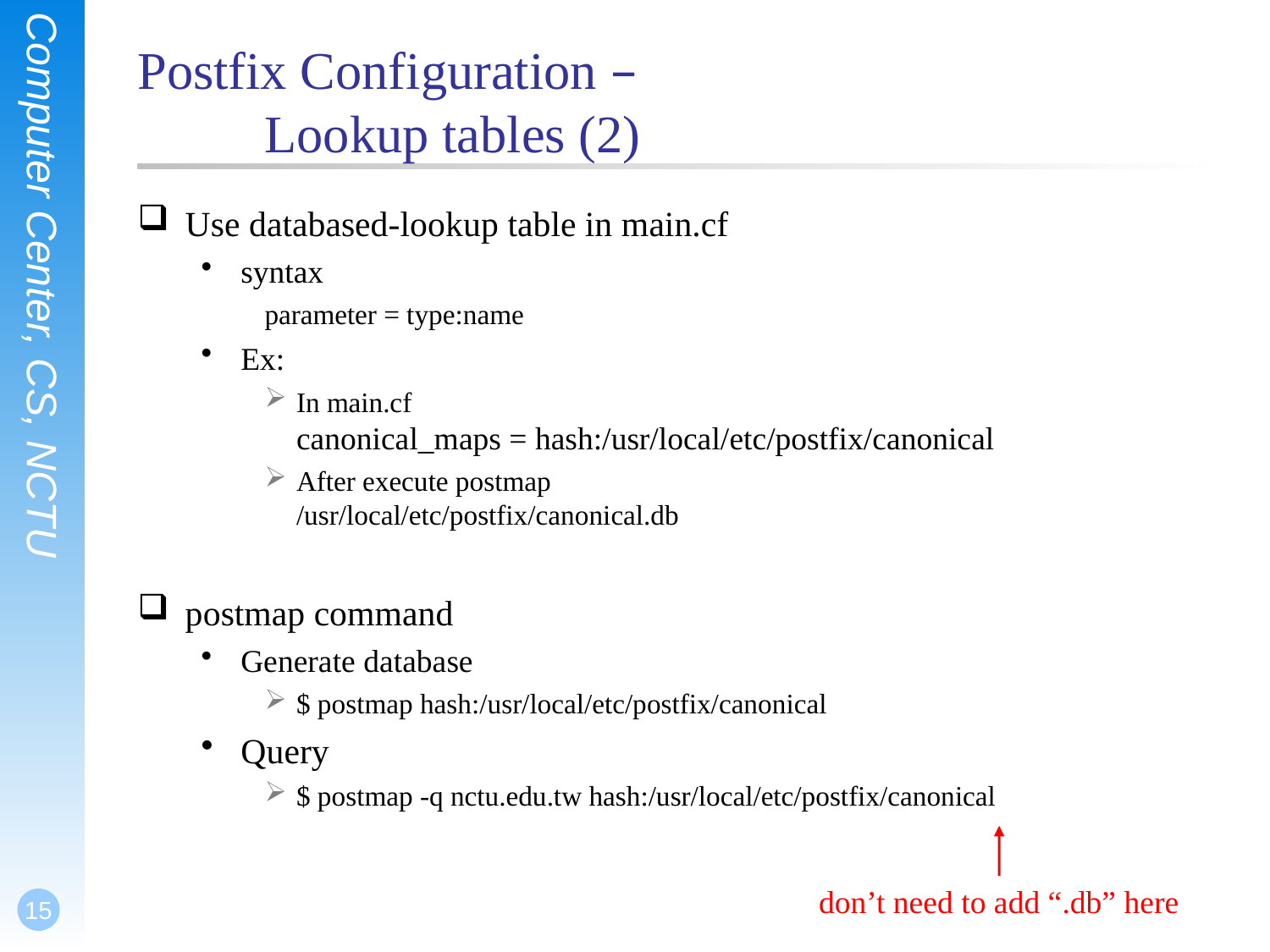

# Postfix Configuration – Lookup tables (2)
Use databased-lookup table in main.cf
syntax
parameter = type:name
Ex:
In main.cf
canonical_maps = hash:/usr/local/etc/postfix/canonical
After execute postmap
/usr/local/etc/postfix/canonical.db

postmap command
Generate database
$ postmap hash:/usr/local/etc/postfix/canonical
Query
$ postmap -q nctu.edu.tw hash:/usr/local/etc/postfix/canonical
don’t need to add “.db” here